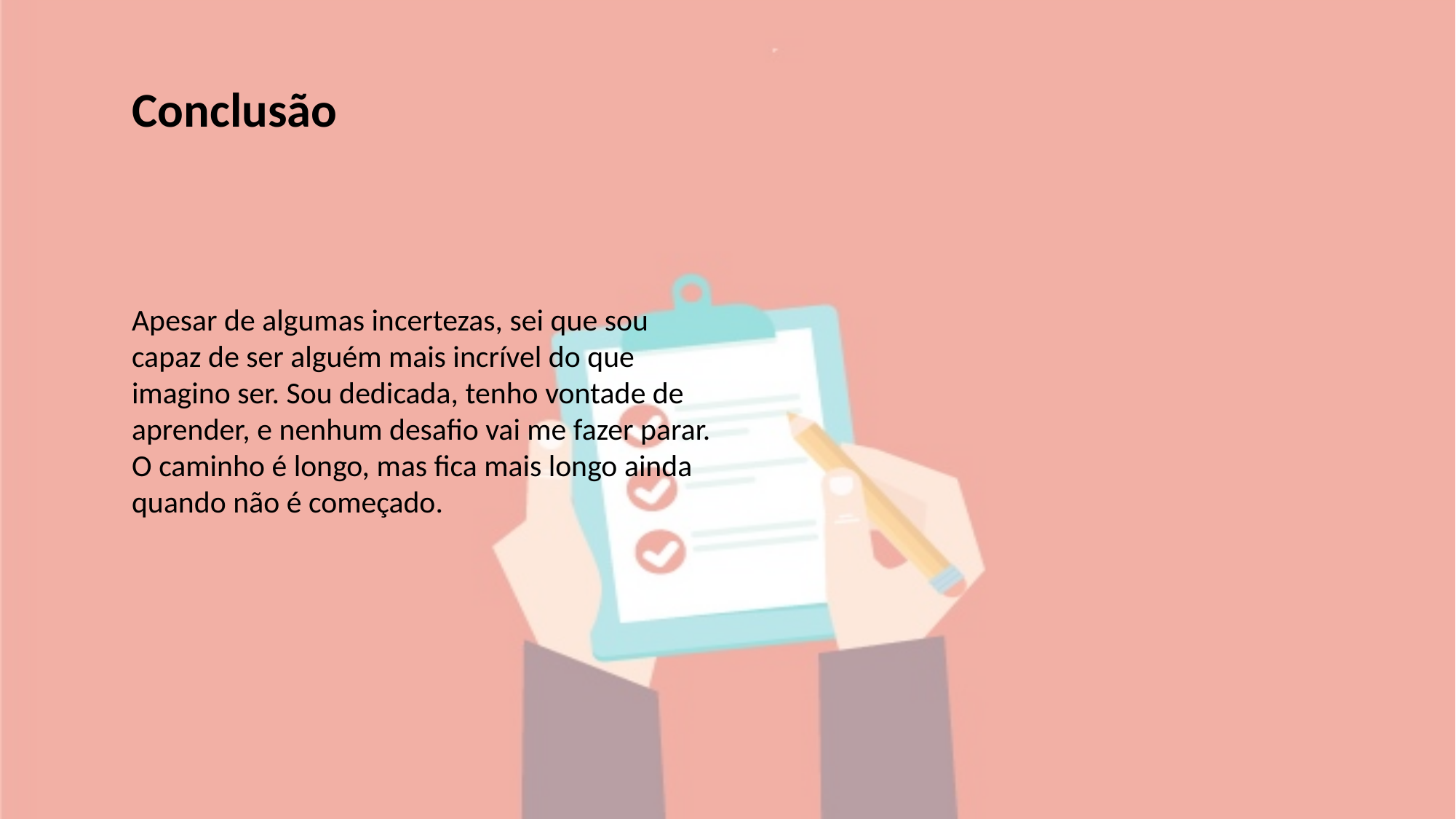

Conclusão
Apesar de algumas incertezas, sei que sou capaz de ser alguém mais incrível do que imagino ser. Sou dedicada, tenho vontade de aprender, e nenhum desafio vai me fazer parar. O caminho é longo, mas fica mais longo ainda quando não é começado.